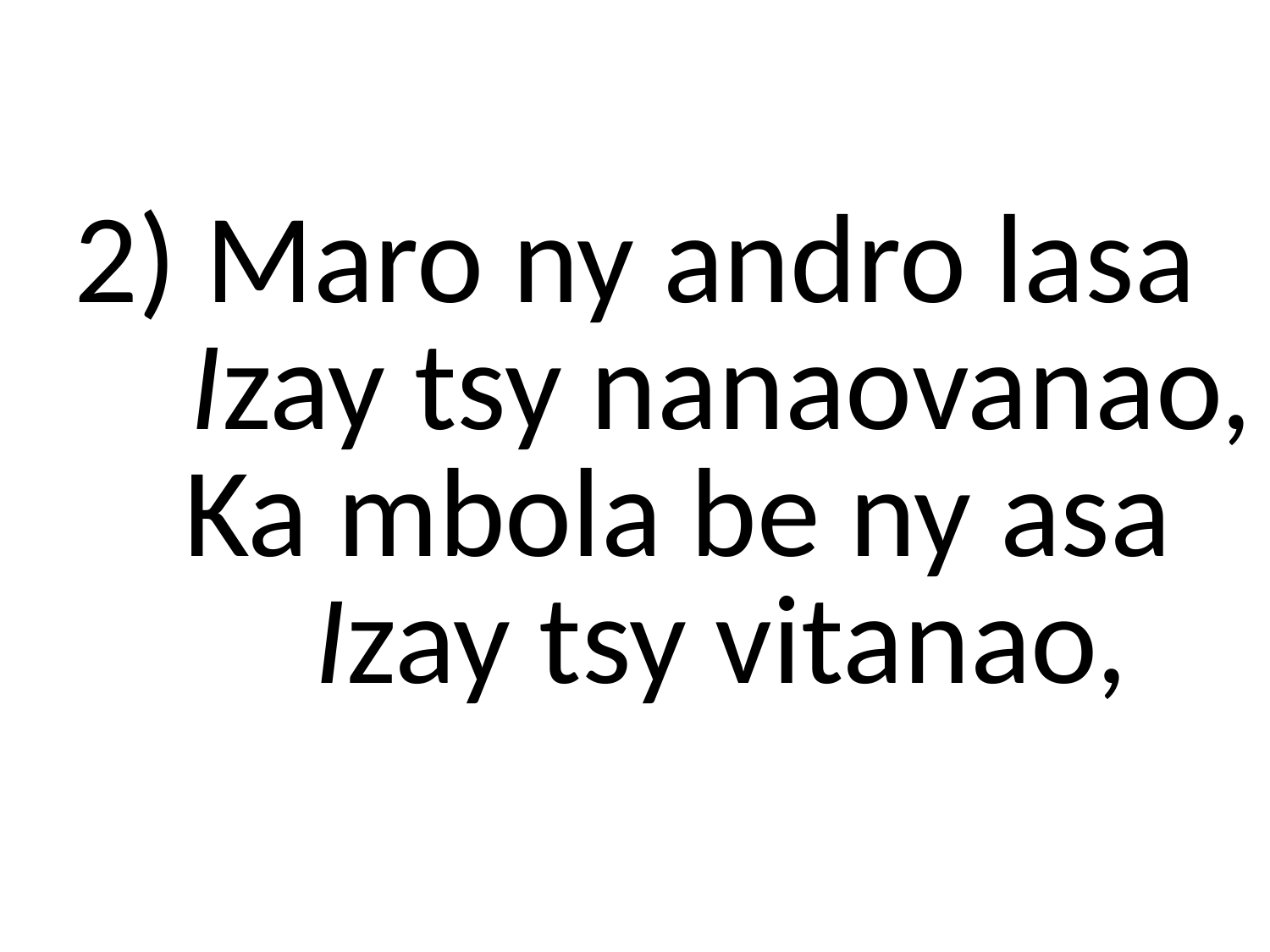

# 2) Maro ny andro lasa Izay tsy nanaovanao, Ka mbola be ny asa Izay tsy vitanao,